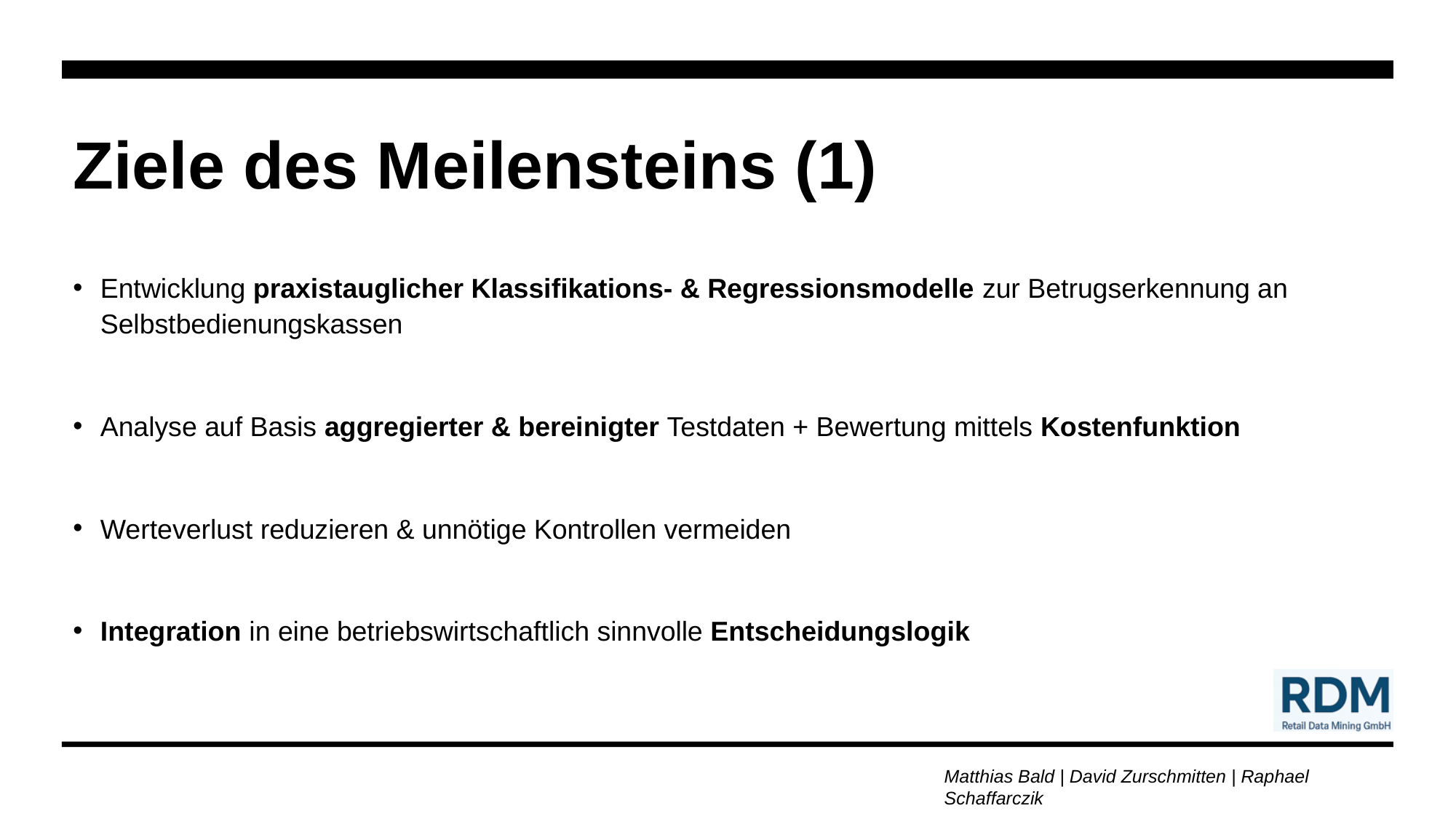

# Ziele des Meilensteins (1)
Entwicklung praxistauglicher Klassifikations- & Regressionsmodelle zur Betrugserkennung an Selbstbedienungskassen

Analyse auf Basis aggregierter & bereinigter Testdaten + Bewertung mittels Kostenfunktion

Werteverlust reduzieren & unnötige Kontrollen vermeiden

Integration in eine betriebswirtschaftlich sinnvolle Entscheidungslogik